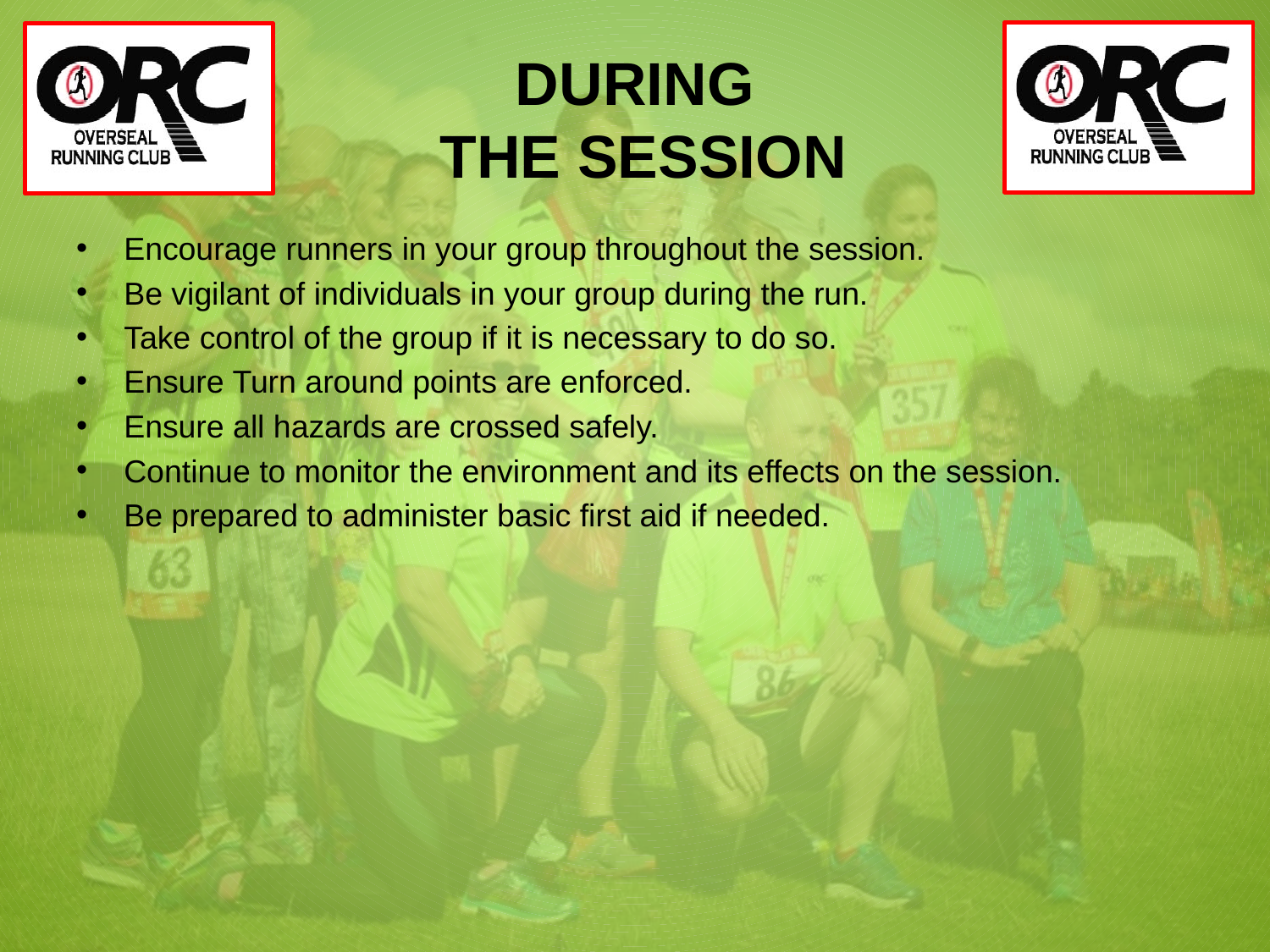

# DURING THE SESSION
Encourage runners in your group throughout the session.
Be vigilant of individuals in your group during the run.
Take control of the group if it is necessary to do so.
Ensure Turn around points are enforced.
Ensure all hazards are crossed safely.
Continue to monitor the environment and its effects on the session.
Be prepared to administer basic first aid if needed.